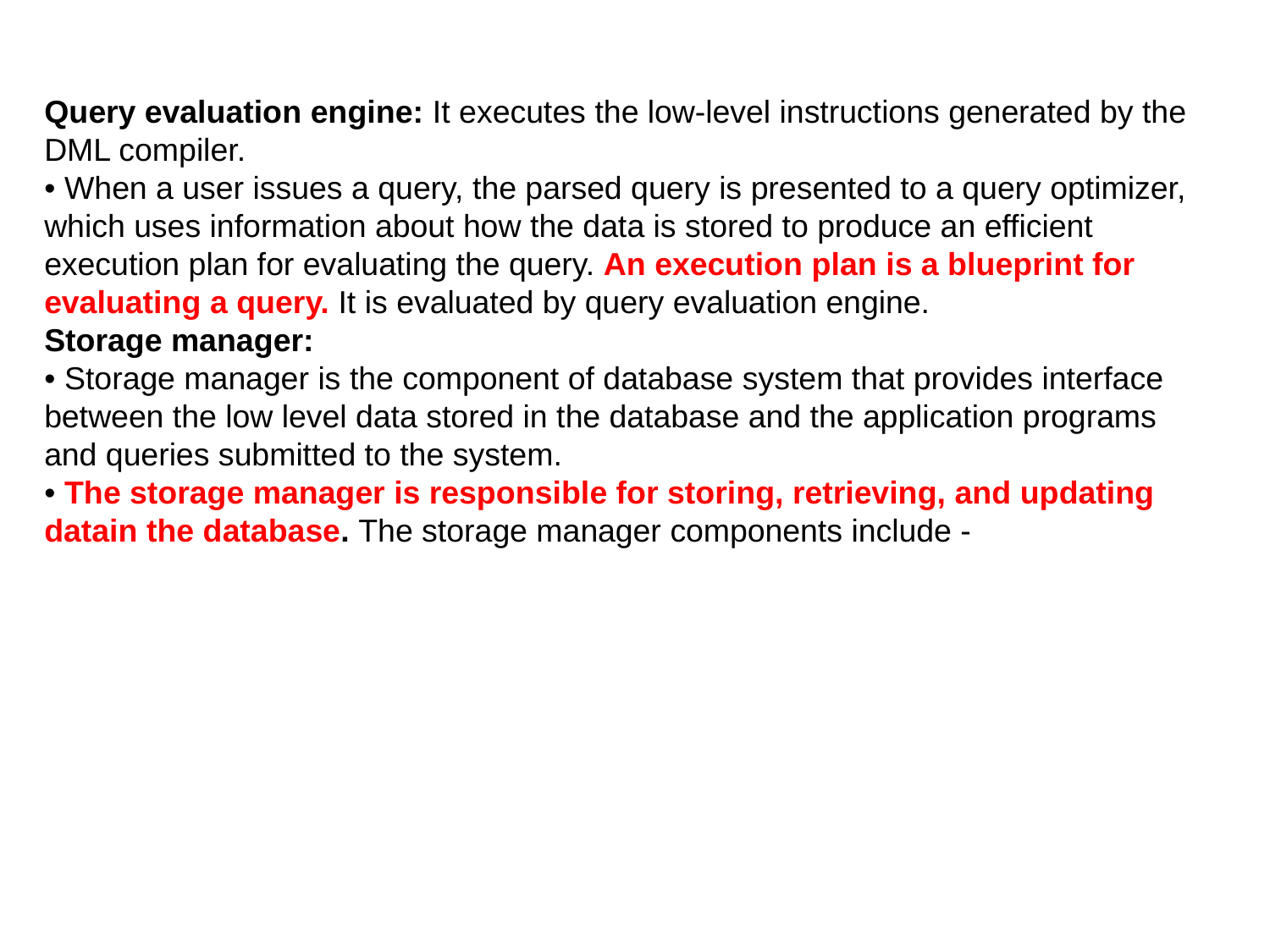

Query evaluation engine: It executes the low-level instructions generated by the DML compiler.
• When a user issues a query, the parsed query is presented to a query optimizer, which uses information about how the data is stored to produce an efficient execution plan for evaluating the query. An execution plan is a blueprint for evaluating a query. It is evaluated by query evaluation engine.
Storage manager:
• Storage manager is the component of database system that provides interface between the low level data stored in the database and the application programs and queries submitted to the system.
• The storage manager is responsible for storing, retrieving, and updating datain the database. The storage manager components include -